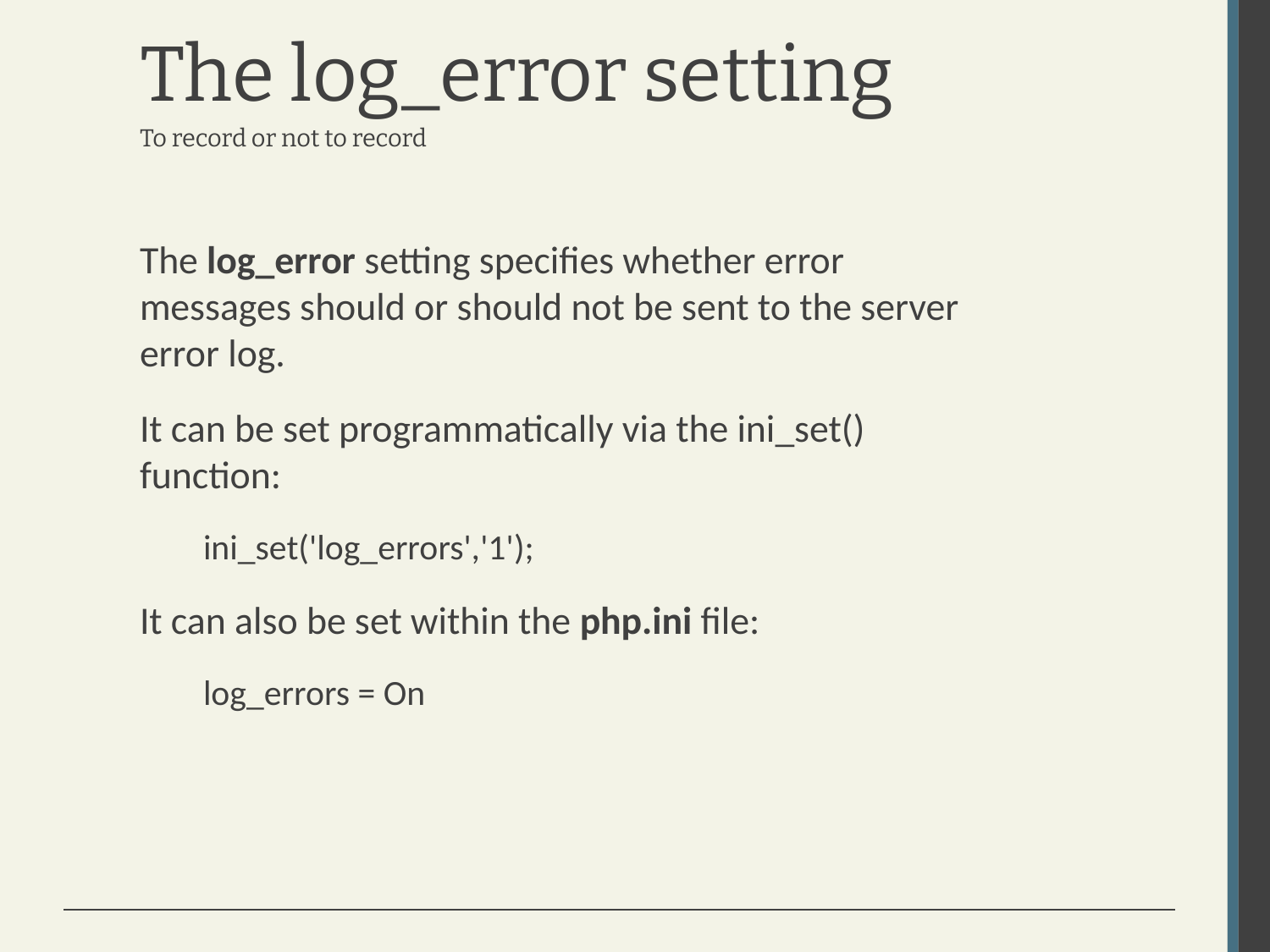

# The log_error setting
To record or not to record
The log_error setting specifies whether error messages should or should not be sent to the server error log.
It can be set programmatically via the ini_set() function:
ini_set('log_errors','1');
It can also be set within the php.ini file:
log_errors = On